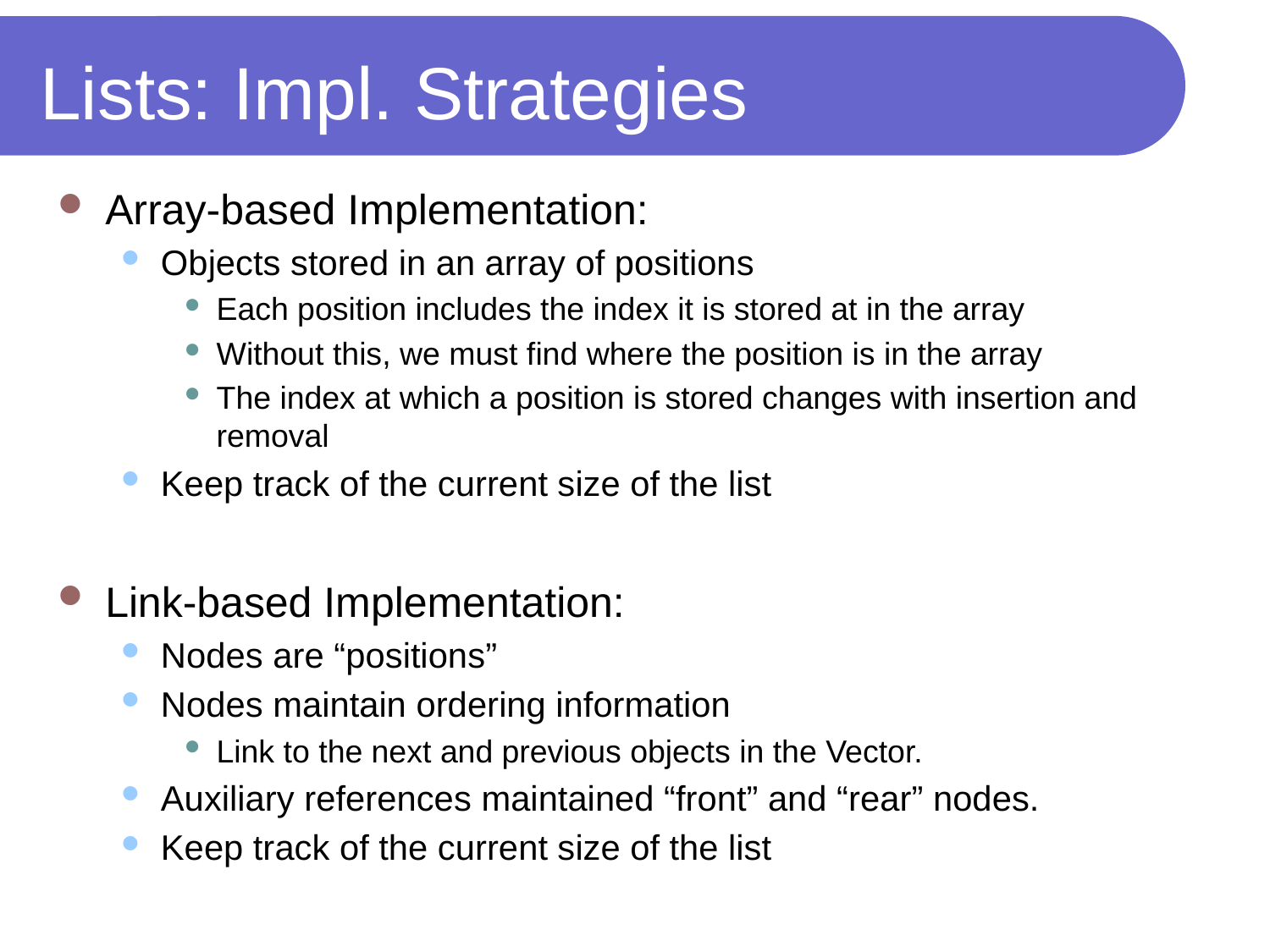

# Lists: Impl. Strategies
Array-based Implementation:
Objects stored in an array of positions
Each position includes the index it is stored at in the array
Without this, we must find where the position is in the array
The index at which a position is stored changes with insertion and removal
Keep track of the current size of the list

Link-based Implementation:
Nodes are “positions”
Nodes maintain ordering information
Link to the next and previous objects in the Vector.
Auxiliary references maintained “front” and “rear” nodes.
Keep track of the current size of the list